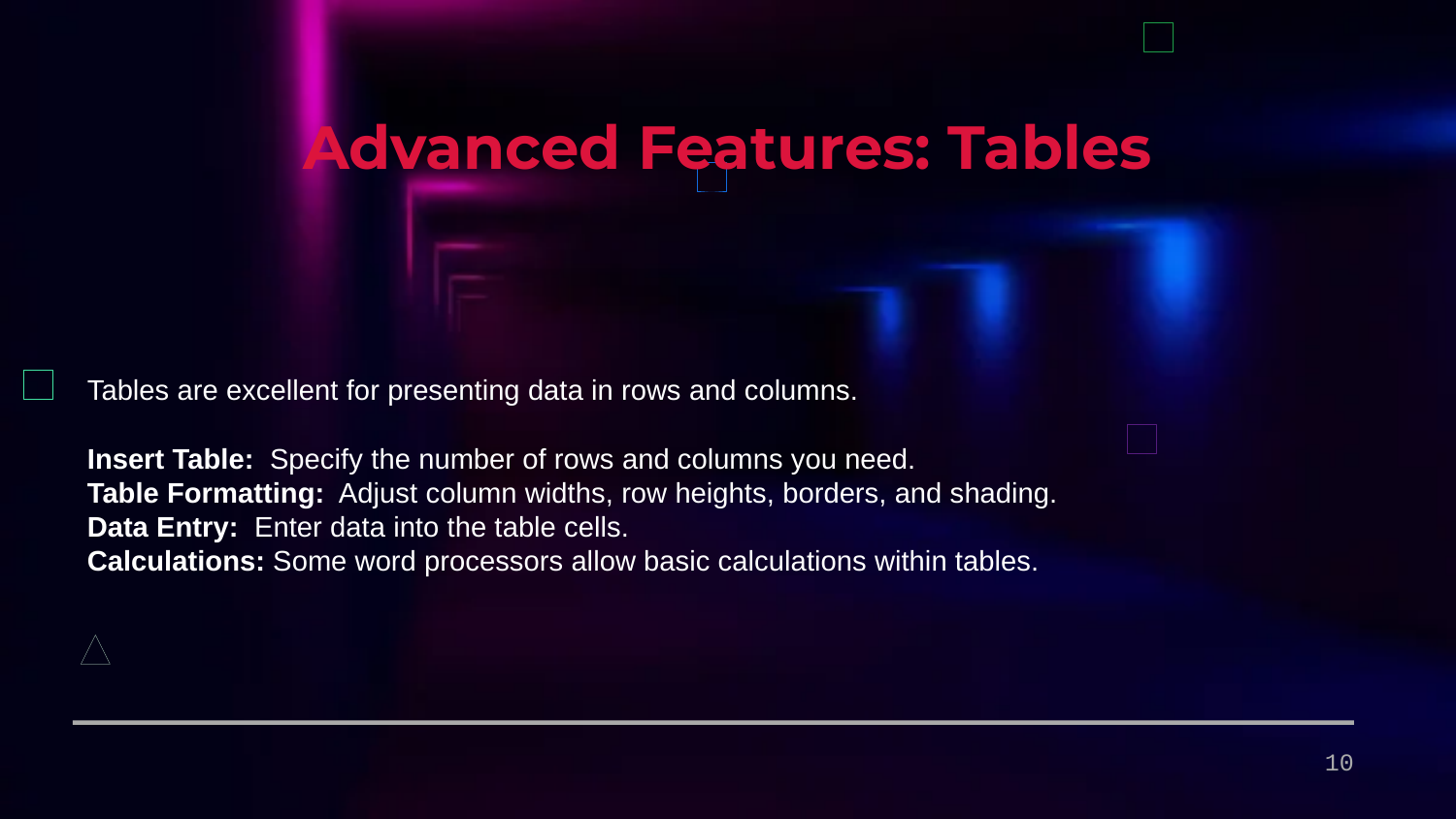

Advanced Features: Tables

Tables are excellent for presenting data in rows and columns.

Insert Table:  Specify the number of rows and columns you need.
Table Formatting:  Adjust column widths, row heights, borders, and shading.
Data Entry:  Enter data into the table cells.
Calculations: Some word processors allow basic calculations within tables.

10